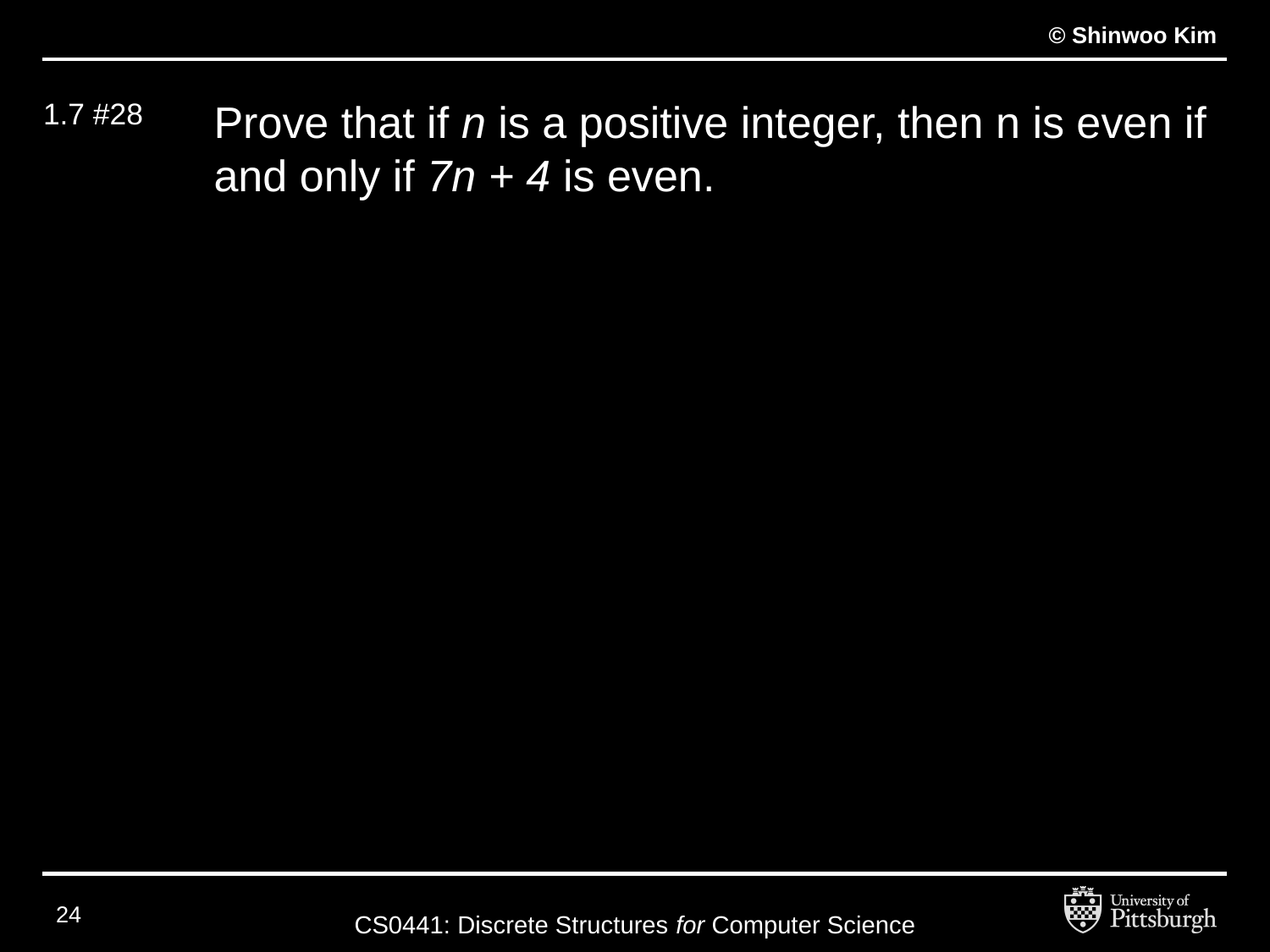

# 1.7 #28
Prove that if n is a positive integer, then n is even if and only if 7n + 4 is even.

24